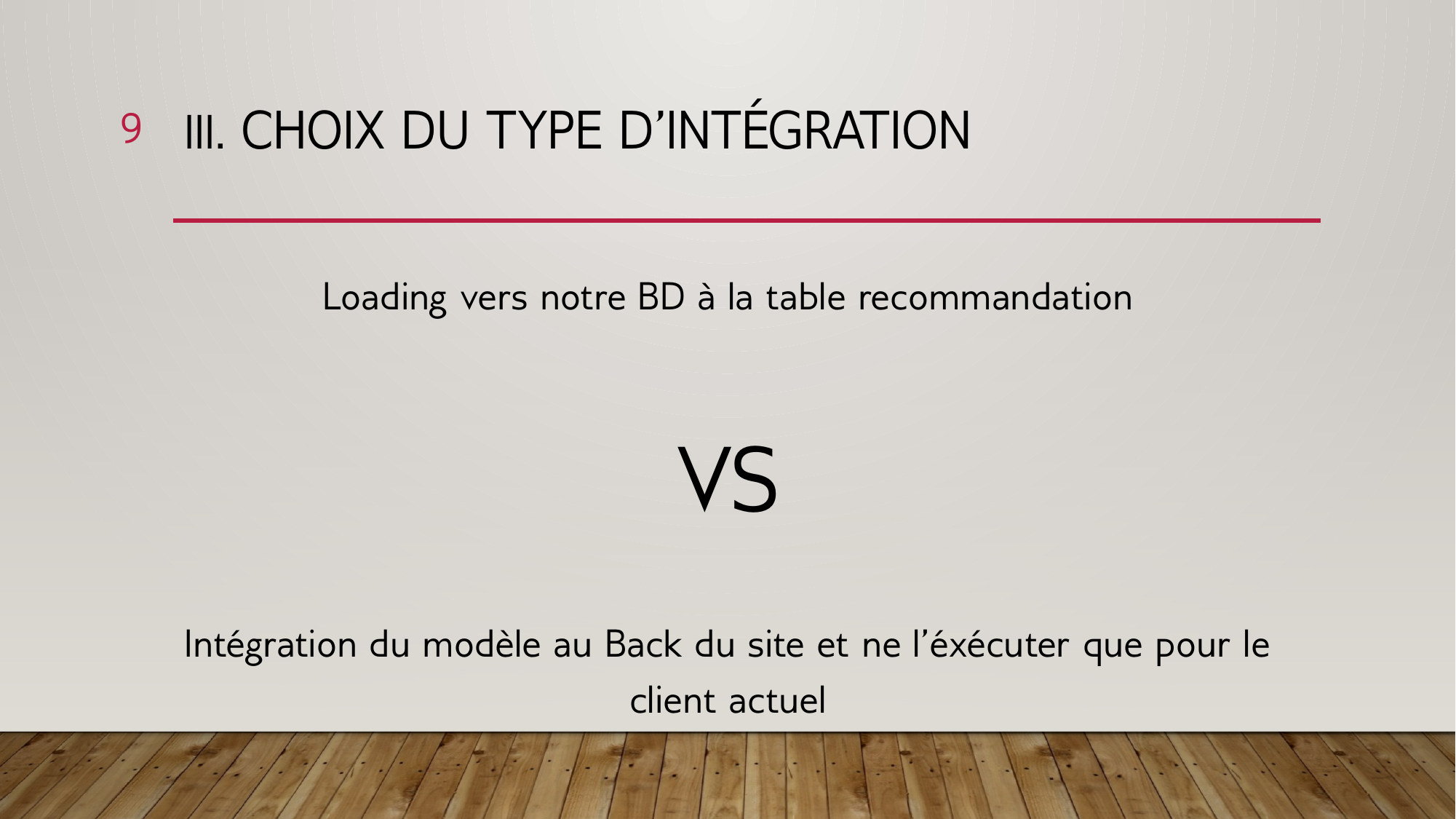

9
# III. Choix du type d’intégration
Loading vers notre BD à la table recommandation

VS

Intégration du modèle au Back du site et ne l’éxécuter que pour le client actuel